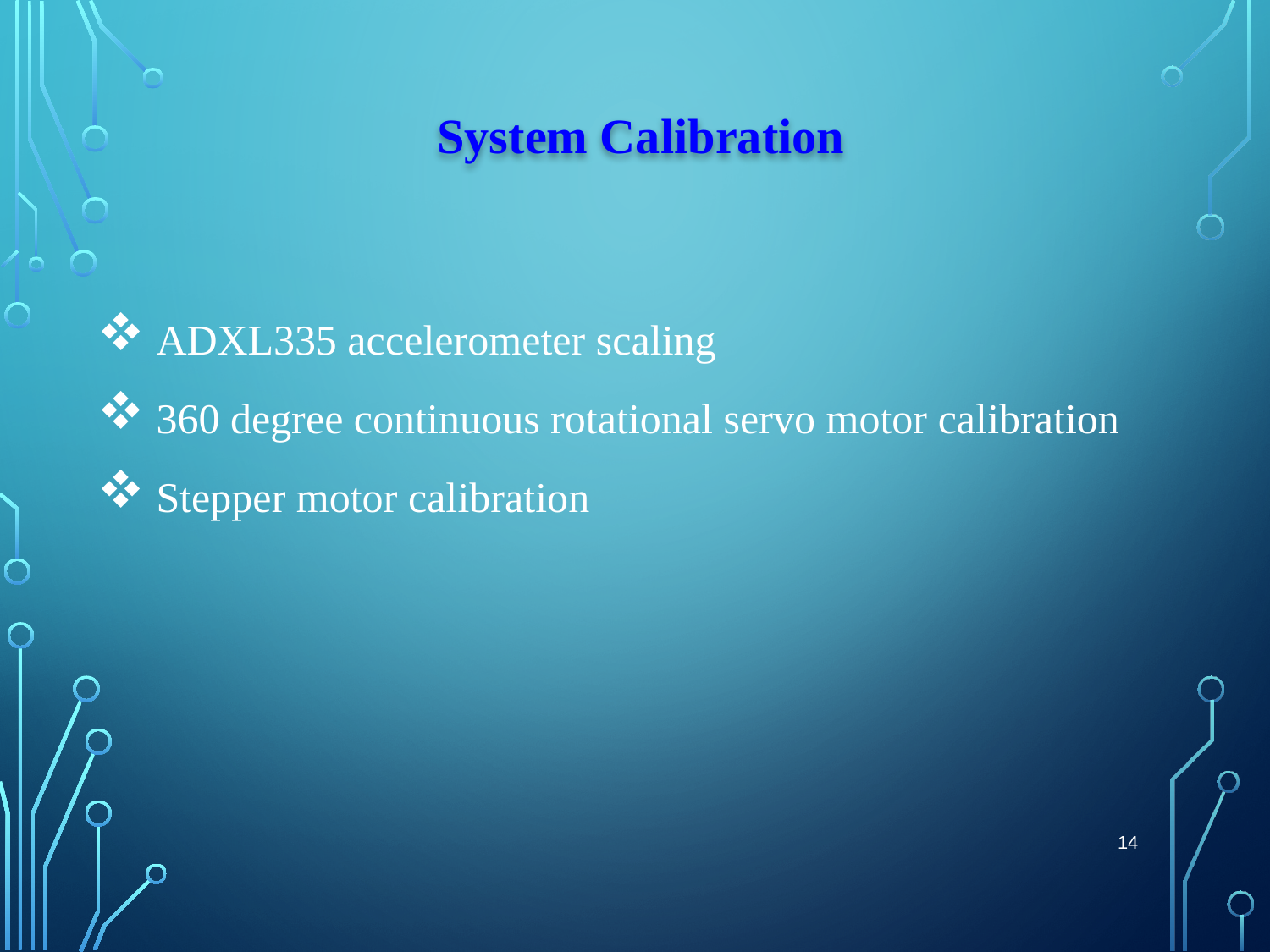

# System Calibration
 ADXL335 accelerometer scaling
 360 degree continuous rotational servo motor calibration
 Stepper motor calibration

14